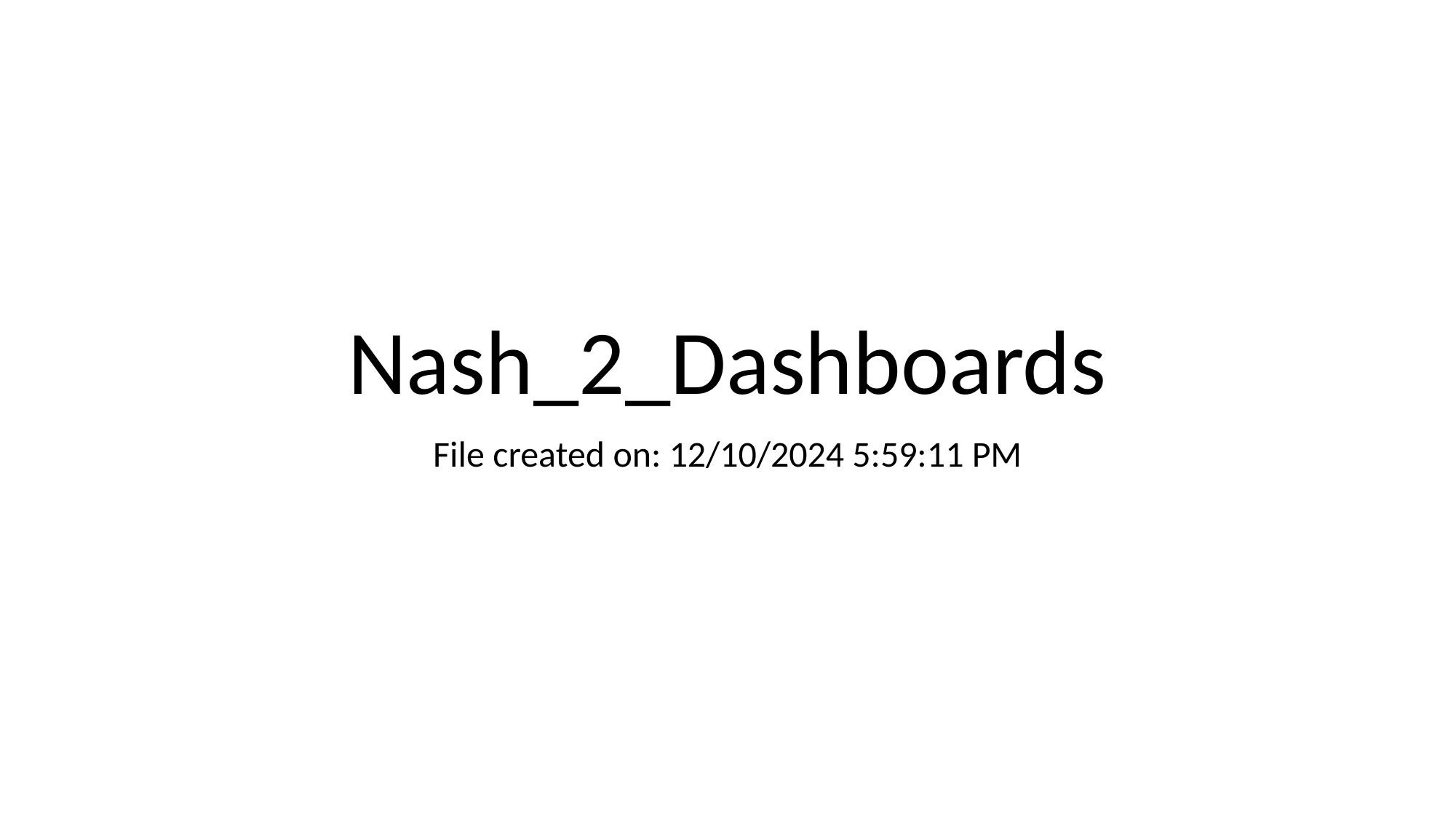

# Nash_2_Dashboards
File created on: 12/10/2024 5:59:11 PM